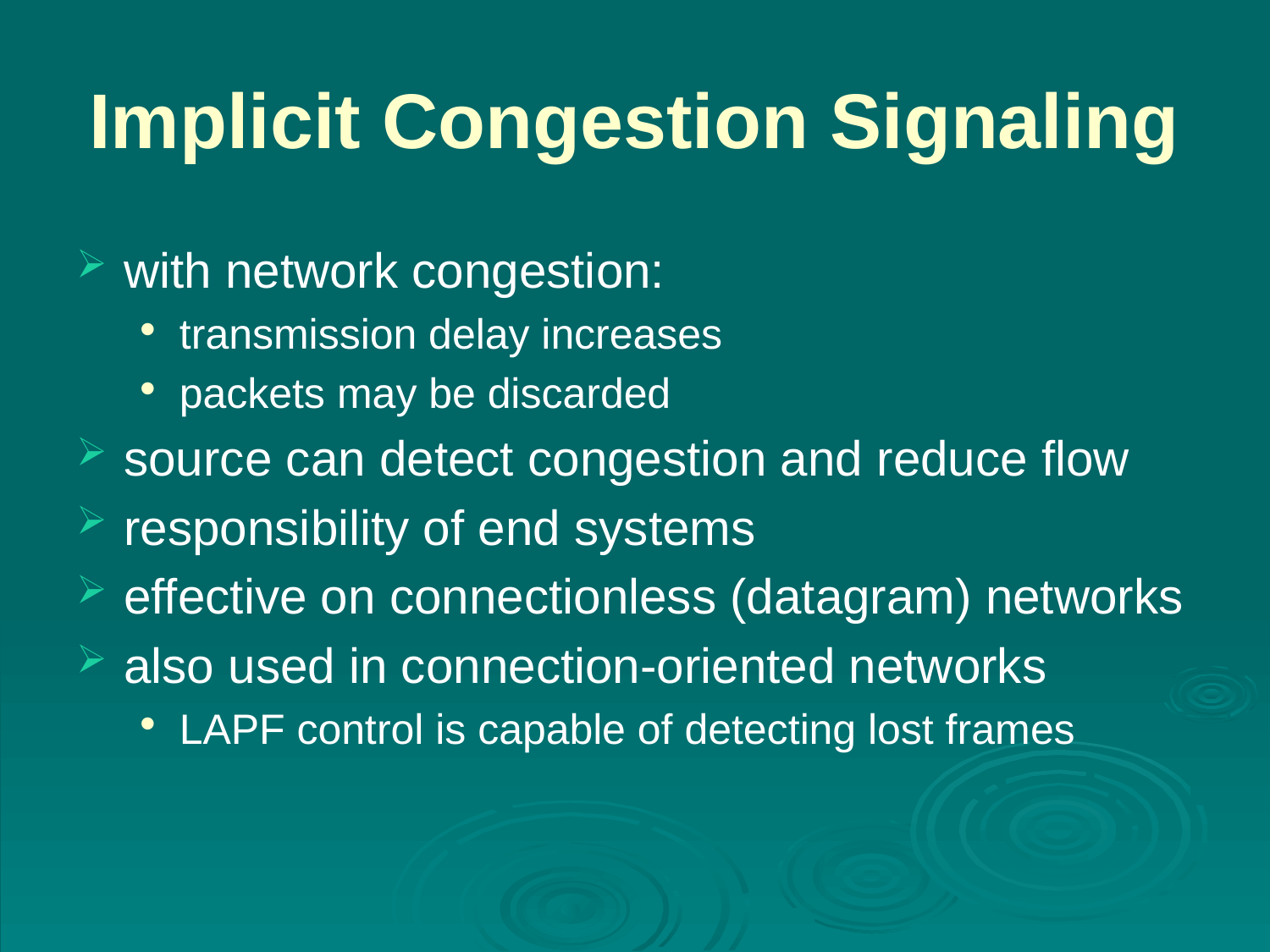

# Implicit Congestion Signaling
with network congestion:
transmission delay increases
packets may be discarded
source can detect congestion and reduce flow
responsibility of end systems
effective on connectionless (datagram) networks
also used in connection-oriented networks
LAPF control is capable of detecting lost frames